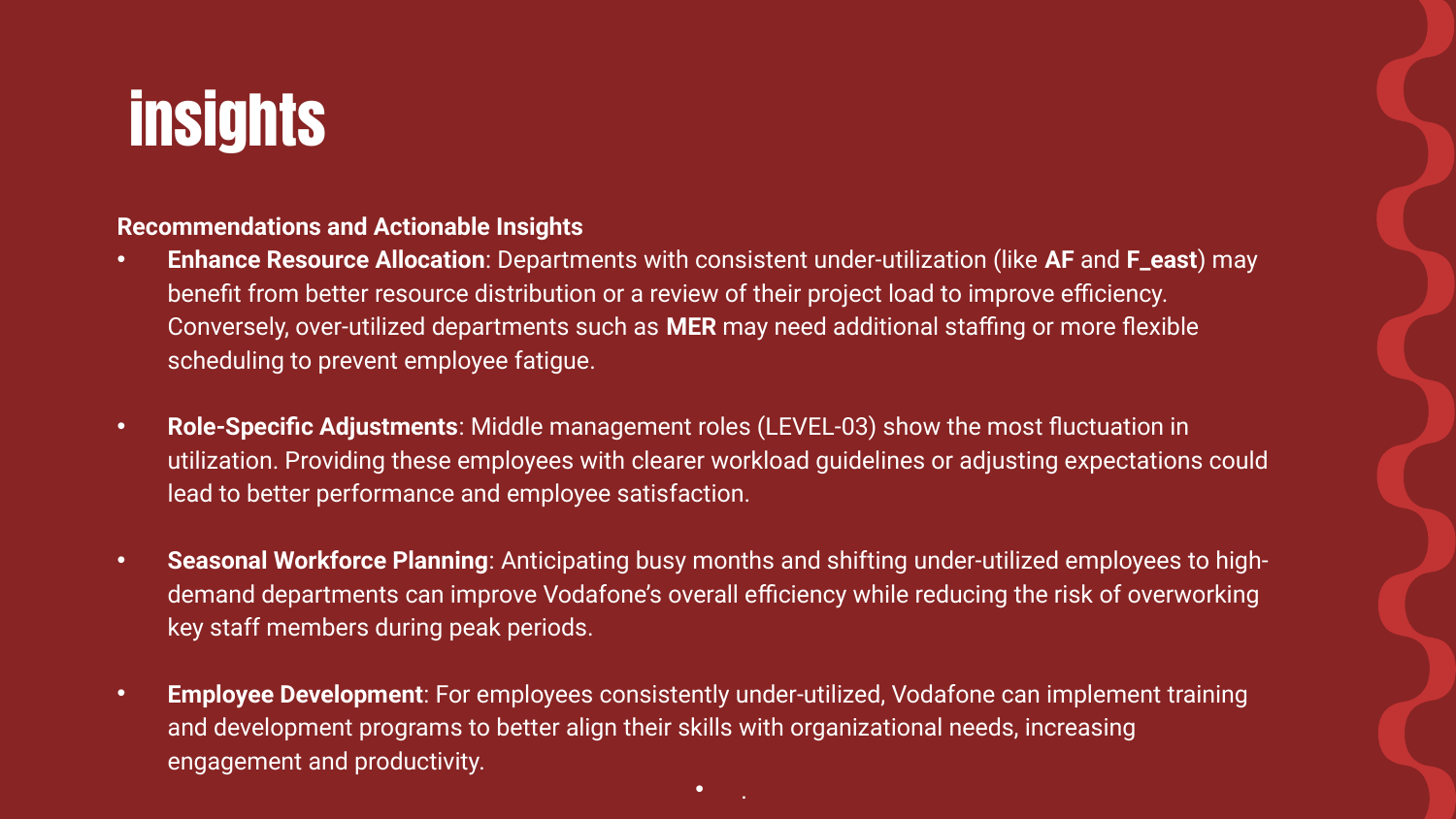

# insights
Recommendations and Actionable Insights
Enhance Resource Allocation: Departments with consistent under-utilization (like AF and F_east) may benefit from better resource distribution or a review of their project load to improve efficiency. Conversely, over-utilized departments such as MER may need additional staffing or more flexible scheduling to prevent employee fatigue.

Role-Specific Adjustments: Middle management roles (LEVEL-03) show the most fluctuation in utilization. Providing these employees with clearer workload guidelines or adjusting expectations could lead to better performance and employee satisfaction.

Seasonal Workforce Planning: Anticipating busy months and shifting under-utilized employees to high-demand departments can improve Vodafone’s overall efficiency while reducing the risk of overworking key staff members during peak periods.

Employee Development: For employees consistently under-utilized, Vodafone can implement training and development programs to better align their skills with organizational needs, increasing engagement and productivity.
.